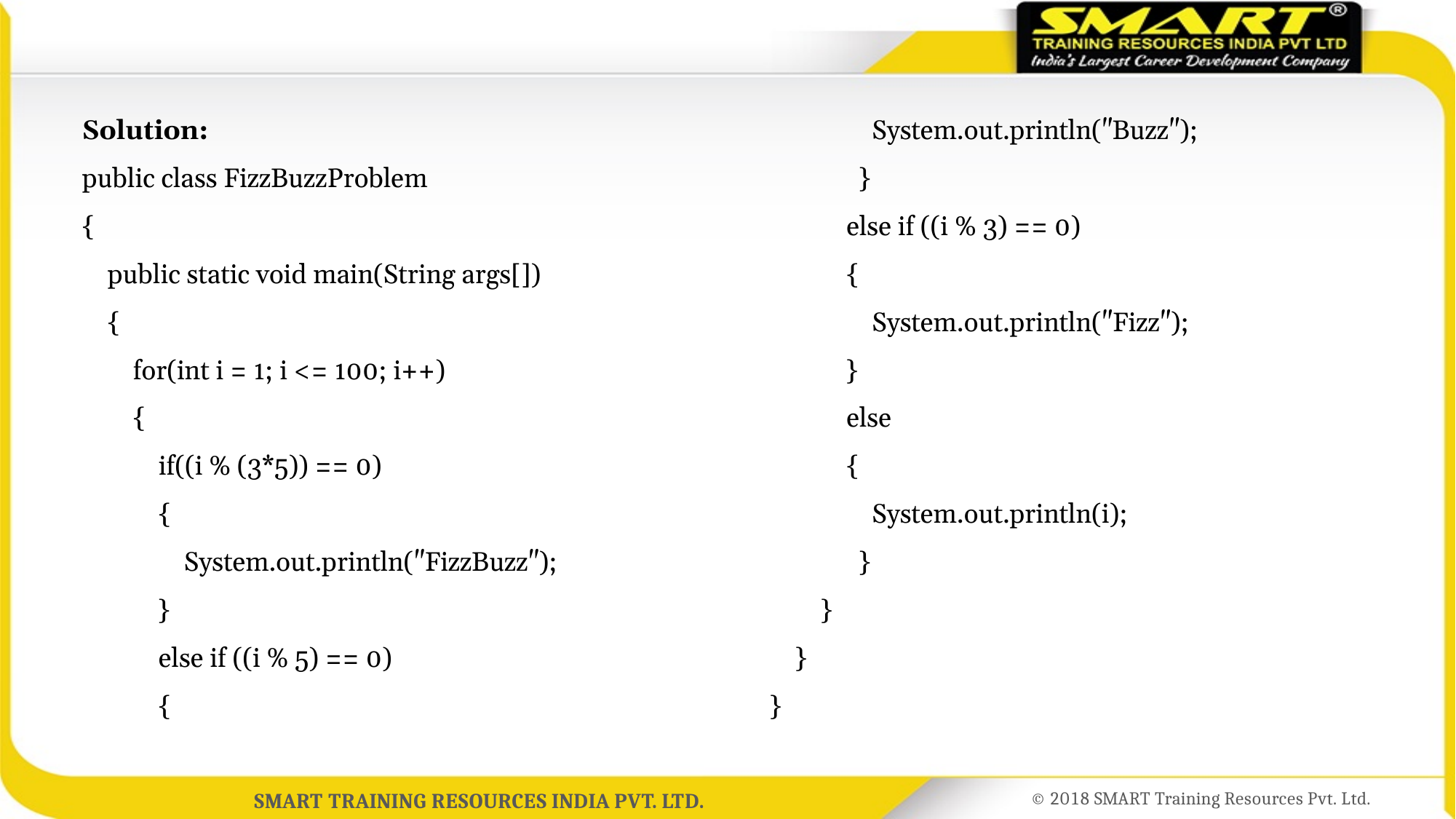

Solution:
public class FizzBuzzProblem
{
    public static void main(String args[])
    {
        for(int i = 1; i <= 100; i++)
        {
            if((i % (3*5)) == 0)
            {
                System.out.println("FizzBuzz");
            }
            else if ((i % 5) == 0)
            {
                System.out.println("Buzz");
              }
            else if ((i % 3) == 0)
            {
                System.out.println("Fizz");
            }
            else
            {
                System.out.println(i);
              }
        }
    }
}